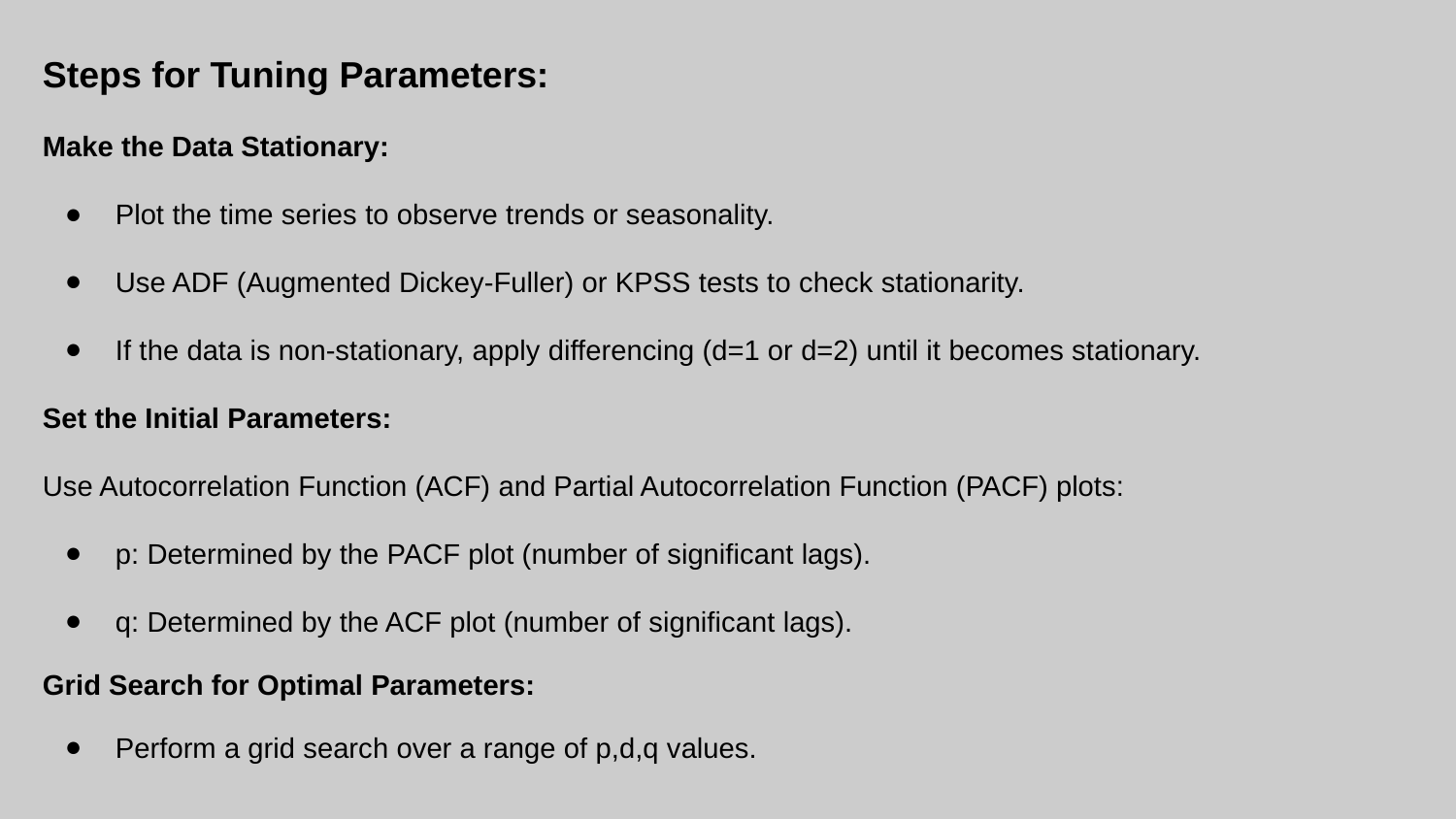

Steps for Tuning Parameters:

Make the Data Stationary:

Plot the time series to observe trends or seasonality.

Use ADF (Augmented Dickey-Fuller) or KPSS tests to check stationarity.

If the data is non-stationary, apply differencing (d=1 or d=2) until it becomes stationary.

Set the Initial Parameters:

Use Autocorrelation Function (ACF) and Partial Autocorrelation Function (PACF) plots:

p: Determined by the PACF plot (number of significant lags).

q: Determined by the ACF plot (number of significant lags).
Grid Search for Optimal Parameters:
Perform a grid search over a range of p,d,q values.